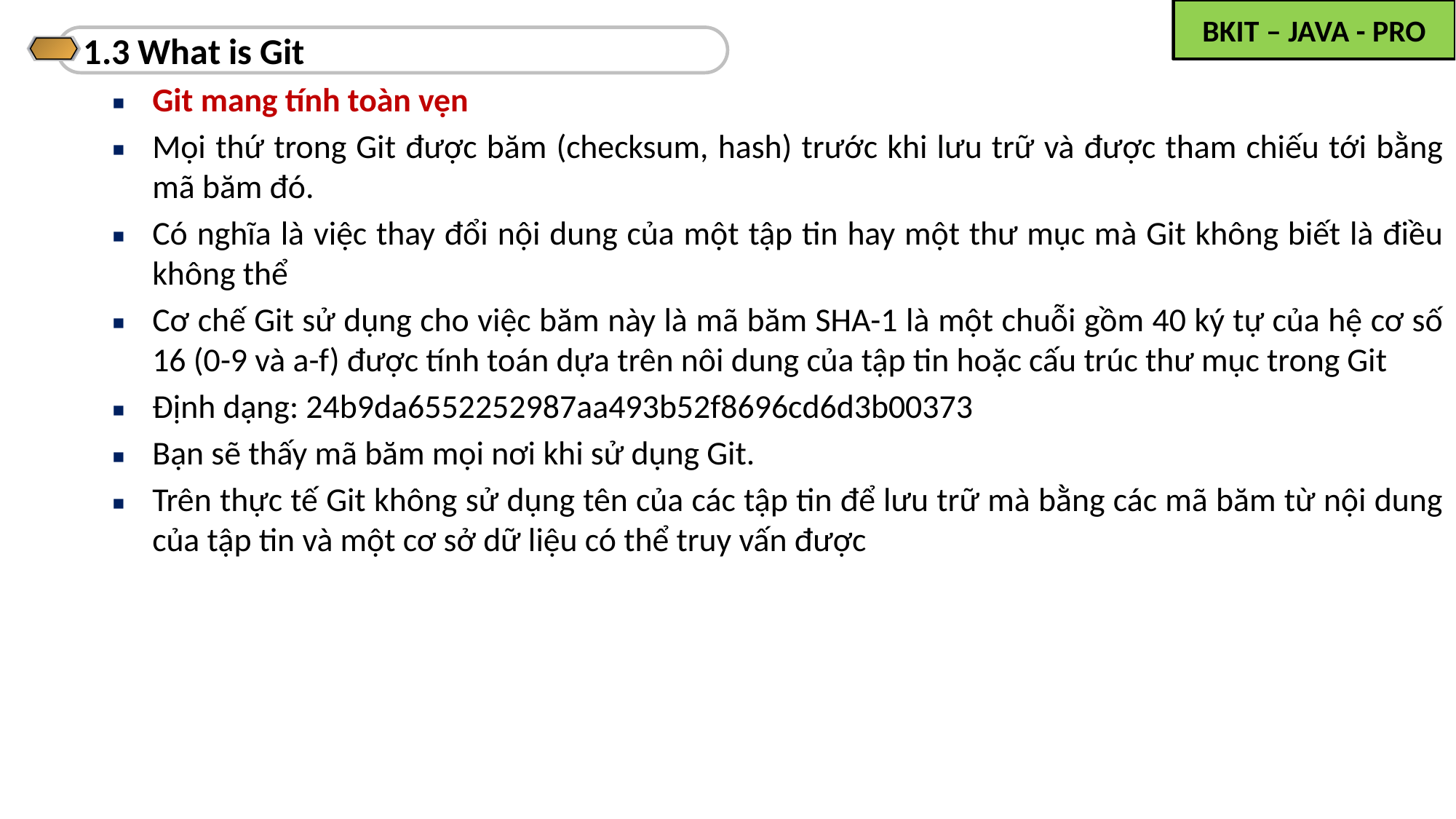

1.3 What is Git

Git mang tính toàn vẹn
Mọi thứ trong Git được băm (checksum, hash) trước khi lưu trữ và được tham chiếu tới bằng mã băm đó.
Có nghĩa là việc thay đổi nội dung của một tập tin hay một thư mục mà Git không biết là điều không thể
Cơ chế Git sử dụng cho việc băm này là mã băm SHA-1 là một chuỗi gồm 40 ký tự của hệ cơ số 16 (0-9 và a-f) được tính toán dựa trên nôi dung của tập tin hoặc cấu trúc thư mục trong Git
Định dạng: 24b9da6552252987aa493b52f8696cd6d3b00373
Bạn sẽ thấy mã băm mọi nơi khi sử dụng Git.
Trên thực tế Git không sử dụng tên của các tập tin để lưu trữ mà bằng các mã băm từ nội dung của tập tin và một cơ sở dữ liệu có thể truy vấn được